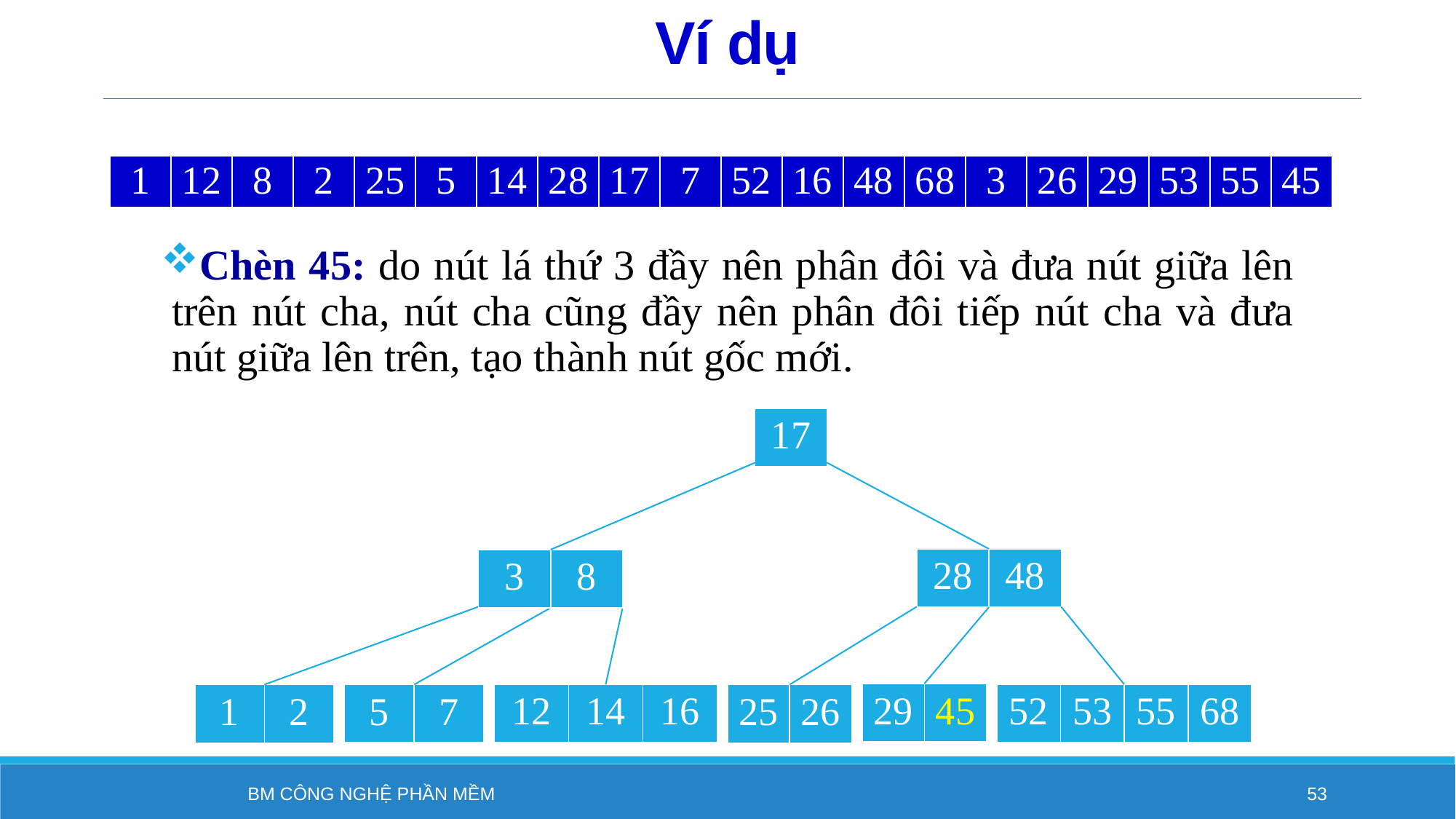

# Ví dụ
| 1 | 12 | 8 | 2 | 25 | 5 | 14 | 28 | 17 | 7 | 52 | 16 | 48 | 68 | 3 | 26 | 29 | 53 | 55 | 45 |
| --- | --- | --- | --- | --- | --- | --- | --- | --- | --- | --- | --- | --- | --- | --- | --- | --- | --- | --- | --- |
Chèn 45: do nút lá thứ 3 đầy nên phân đôi và đưa nút giữa lên trên nút cha, nút cha cũng đầy nên phân đôi tiếp nút cha và đưa nút giữa lên trên, tạo thành nút gốc mới.
| 17 |
| --- |
| 28 | 48 |
| --- | --- |
| 3 | 8 |
| --- | --- |
| 29 | 45 |
| --- | --- |
| 12 | 14 | 16 |
| --- | --- | --- |
| 52 | 53 | 55 | 68 |
| --- | --- | --- | --- |
| 5 | 7 |
| --- | --- |
| 1 | 2 |
| --- | --- |
| 25 | 26 |
| --- | --- |
BM Công nghệ phần mềm
53